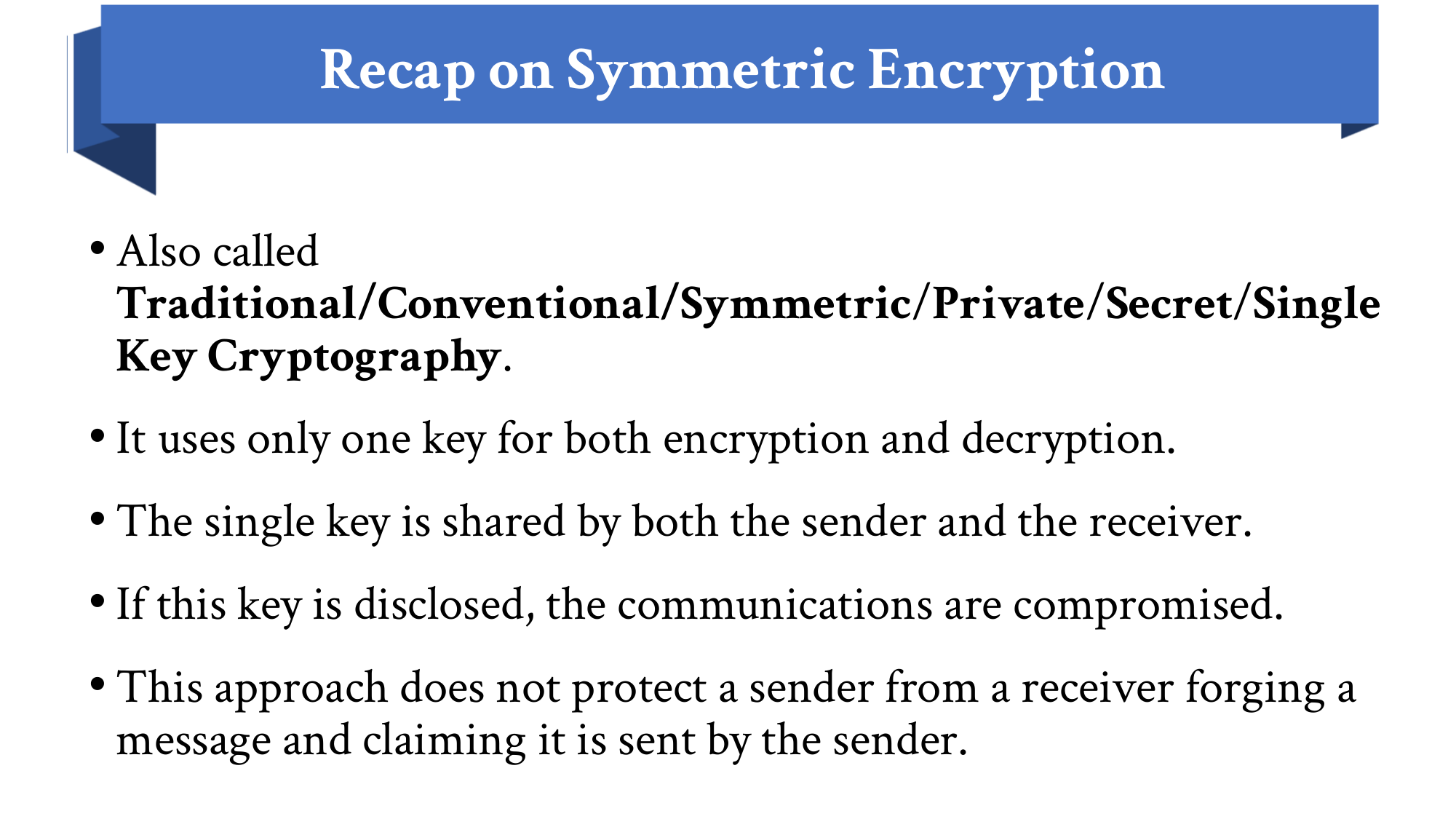

# Recap on Symmetric Encryption
Also called Traditional/Conventional/Symmetric/Private/Secret/Single Key Cryptography.
It uses only one key for both encryption and decryption.
The single key is shared by both the sender and the receiver.
If this key is disclosed, the communications are compromised.
This approach does not protect a sender from a receiver forging a message and claiming it is sent by the sender.